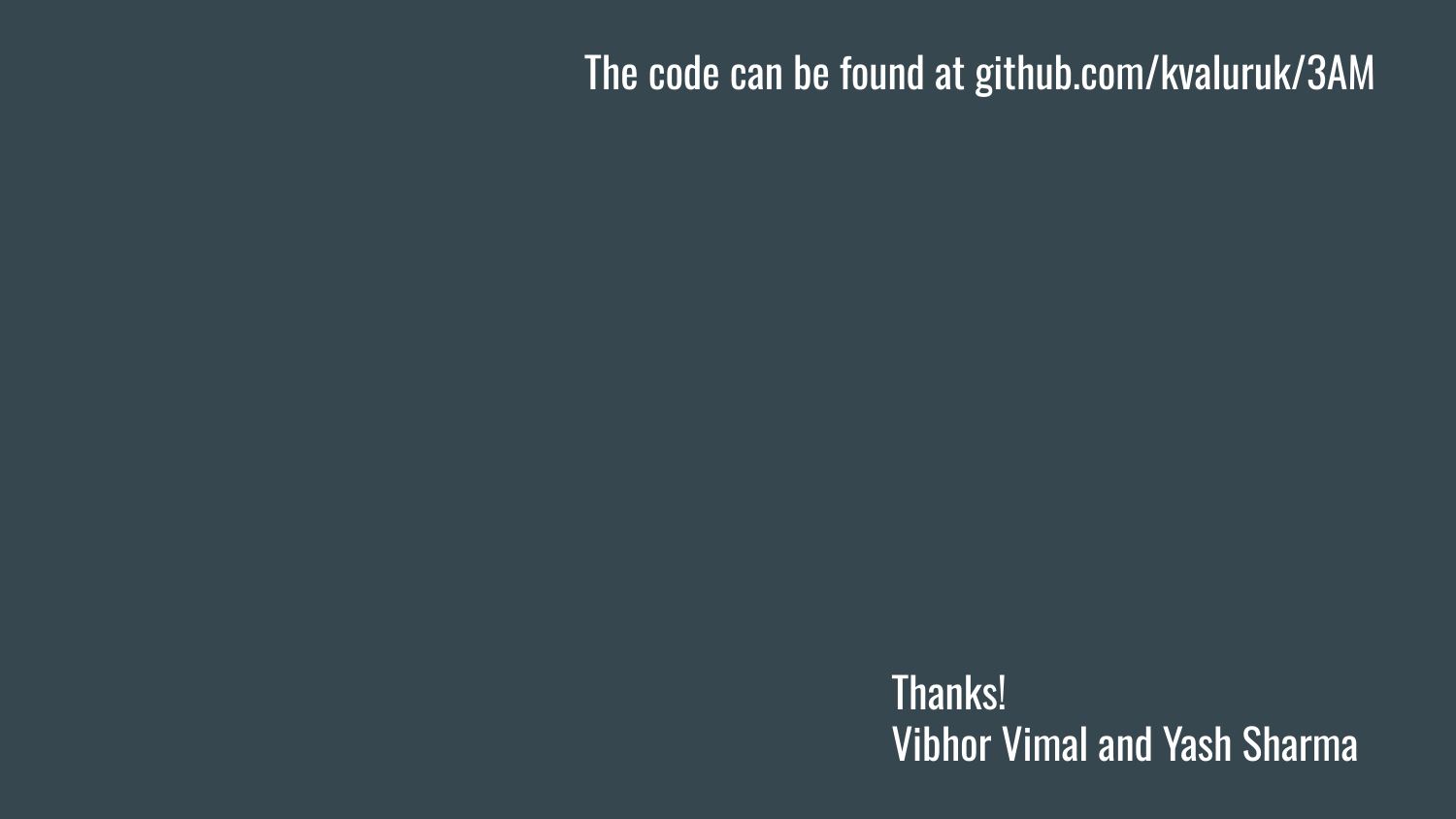

The code can be found at github.com/kvaluruk/3AM
Thanks!
Vibhor Vimal and Yash Sharma